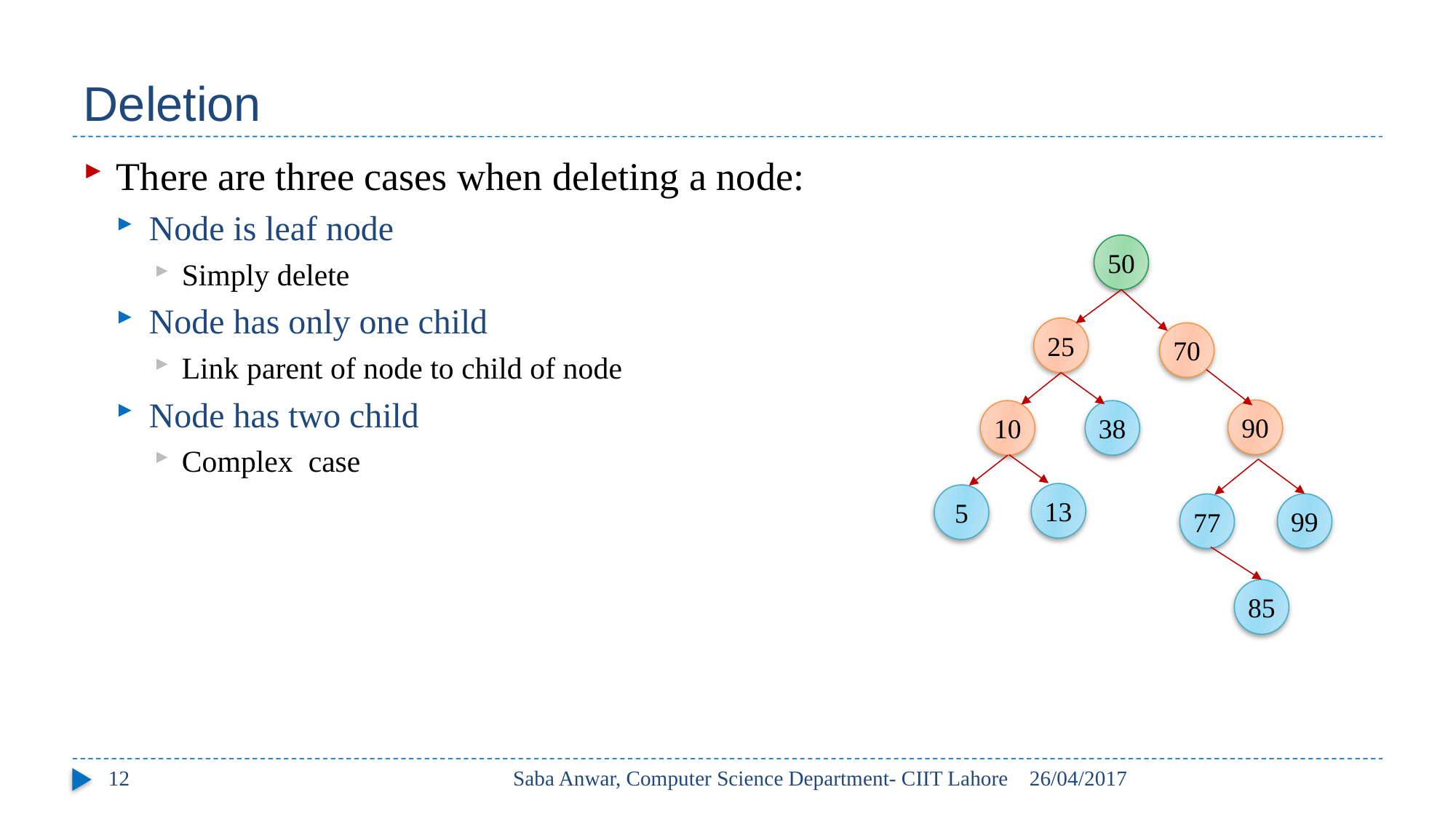

# Deletion
There are three cases when deleting a node:
Node is leaf node
Simply delete
Node has only one child
Link parent of node to child of node
Node has two child
Complex  case
50
25
70
90
10
38
13
5
99
77
85
12
Saba Anwar, Computer Science Department- CIIT Lahore
26/04/2017